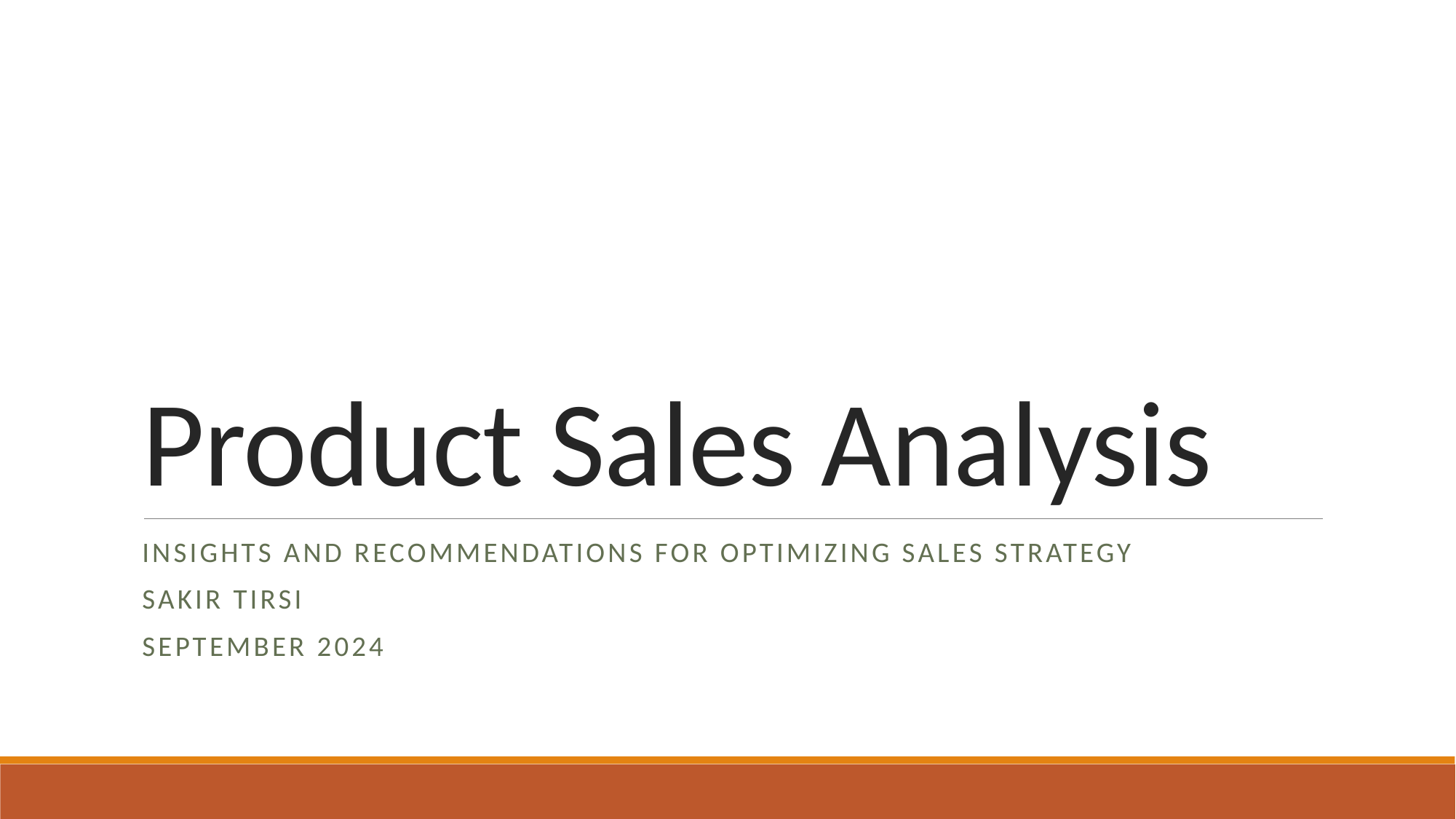

# Product Sales Analysis
Insights and Recommendations for Optimizing Sales Strategy
Sakir Tirsi
September 2024